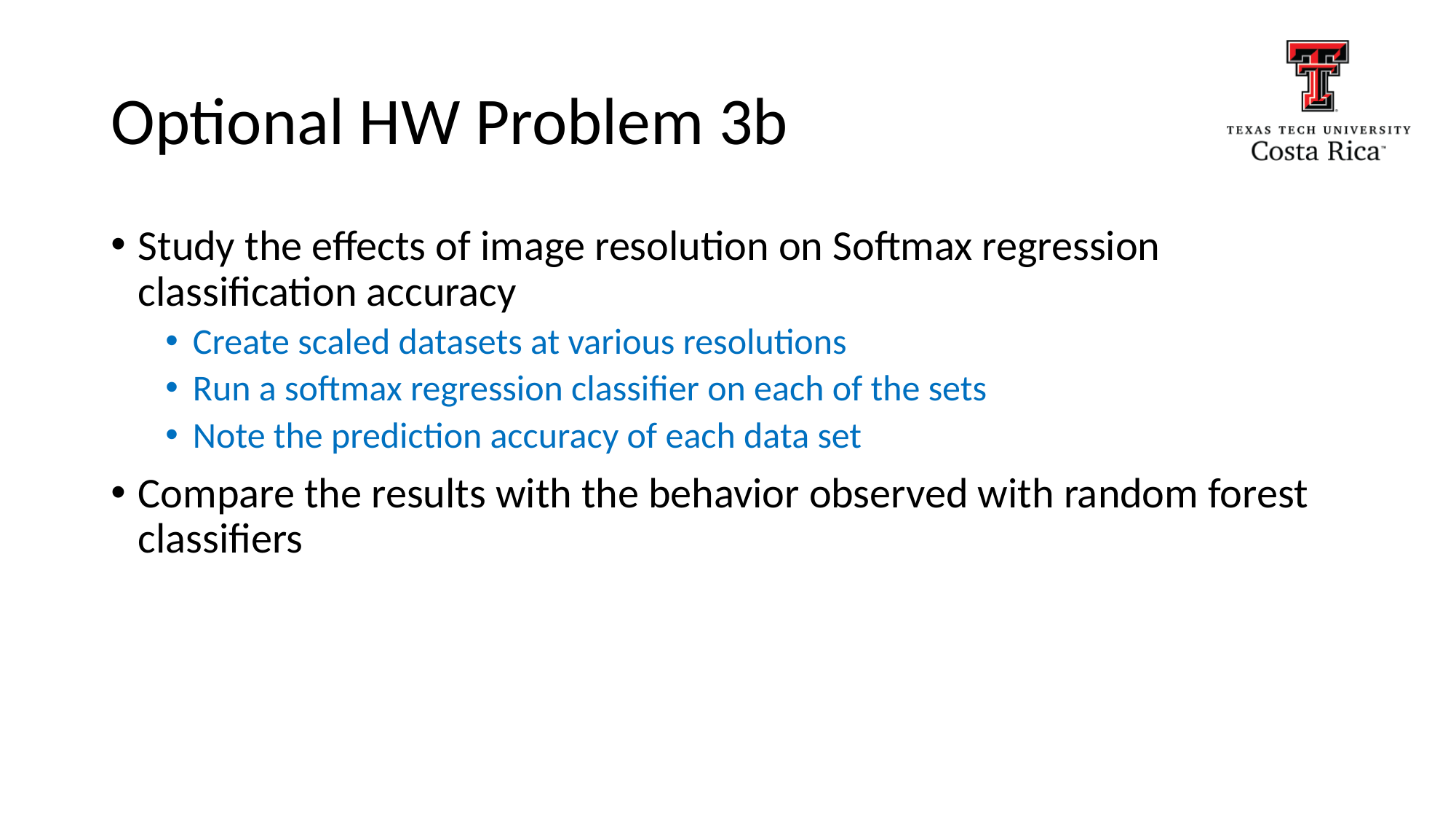

# Optional HW Problem 3b
Study the effects of image resolution on Softmax regression classification accuracy
Create scaled datasets at various resolutions
Run a softmax regression classifier on each of the sets
Note the prediction accuracy of each data set
Compare the results with the behavior observed with random forest classifiers